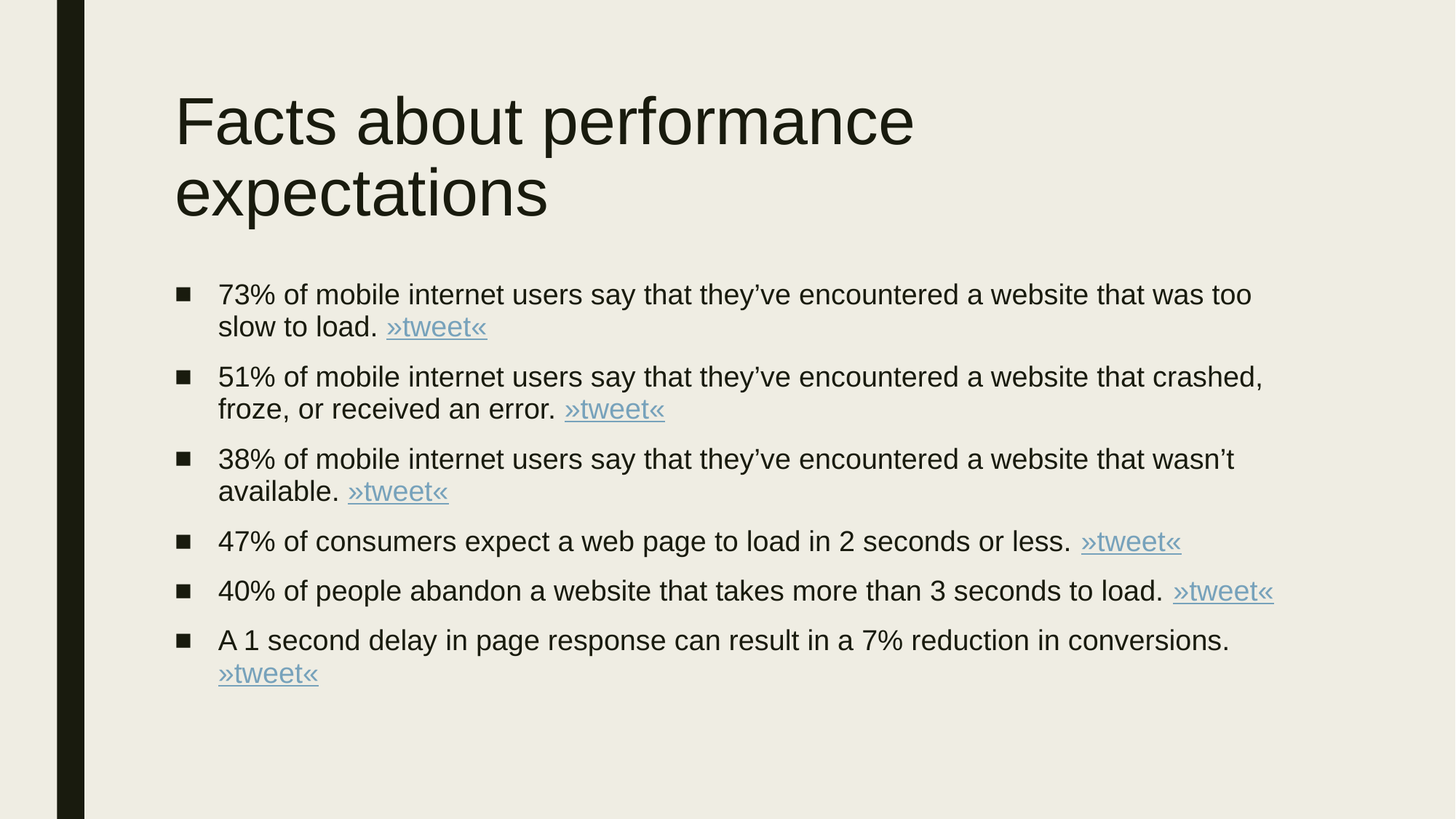

# Facts about performance expectations
73% of mobile internet users say that they’ve encountered a website that was too slow to load. »tweet«
51% of mobile internet users say that they’ve encountered a website that crashed, froze, or received an error. »tweet«
38% of mobile internet users say that they’ve encountered a website that wasn’t available. »tweet«
47% of consumers expect a web page to load in 2 seconds or less. »tweet«
40% of people abandon a website that takes more than 3 seconds to load. »tweet«
A 1 second delay in page response can result in a 7% reduction in conversions. »tweet«